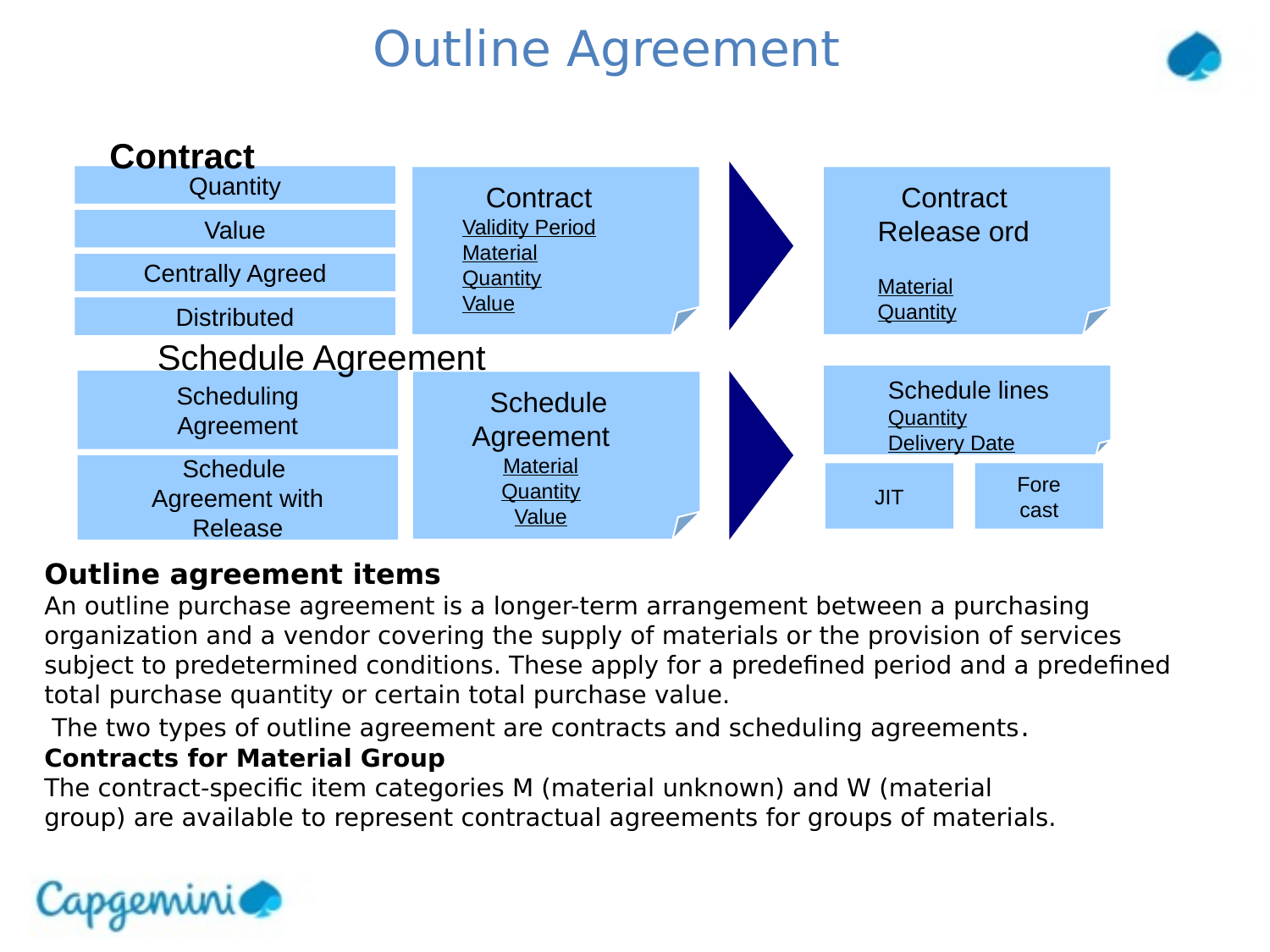

# Outline Agreement
Contract
Quantity

   Contract
Validity Period
Material
Quantity
Value
   Contract
Release ord

Material
Quantity
Value

Centrally Agreed
Distributed
Schedule Agreement

Schedule lines
Quantity
Delivery Date
Scheduling
Agreement

   Schedule
Agreement
Material
Quantity
Value

Schedule
Agreement with
Release
JIT
Fore
cast
Outline agreement items
An outline purchase agreement is a longer-term arrangement between a purchasing organization and a vendor covering the supply of materials or the provision of services subject to predetermined conditions. These apply for a predefined period and a predefined total purchase quantity or certain total purchase value.
 The two types of outline agreement are contracts and scheduling agreements.
Contracts for Material Group
The contract-specific item categories M (material unknown) and W (material
group) are available to represent contractual agreements for groups of materials.